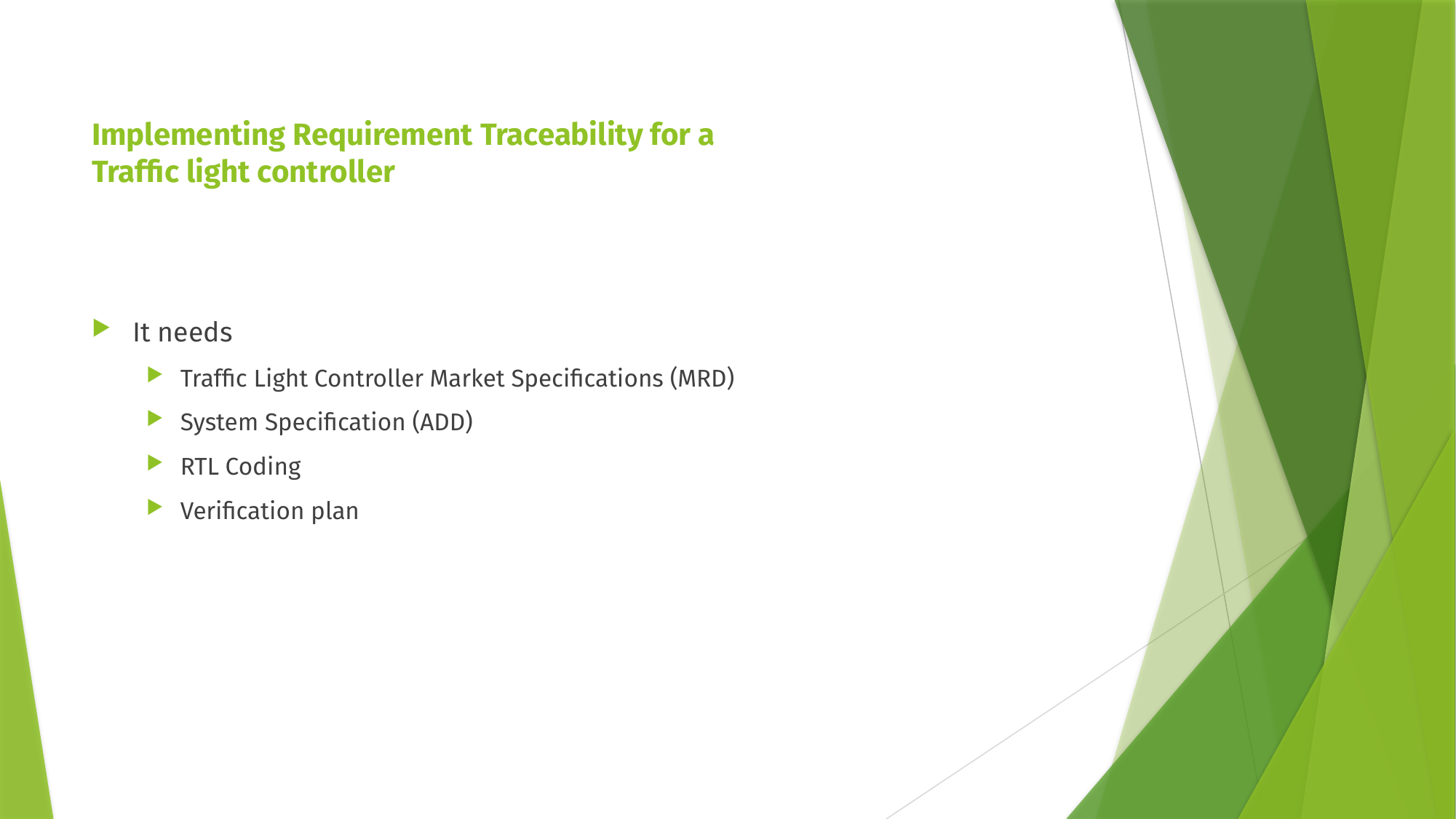

# Implementing Requirement Traceability for a Traffic light controller

It needs
Traffic Light Controller Market Specifications (MRD)
System Specification (ADD)
RTL Coding
Verification plan